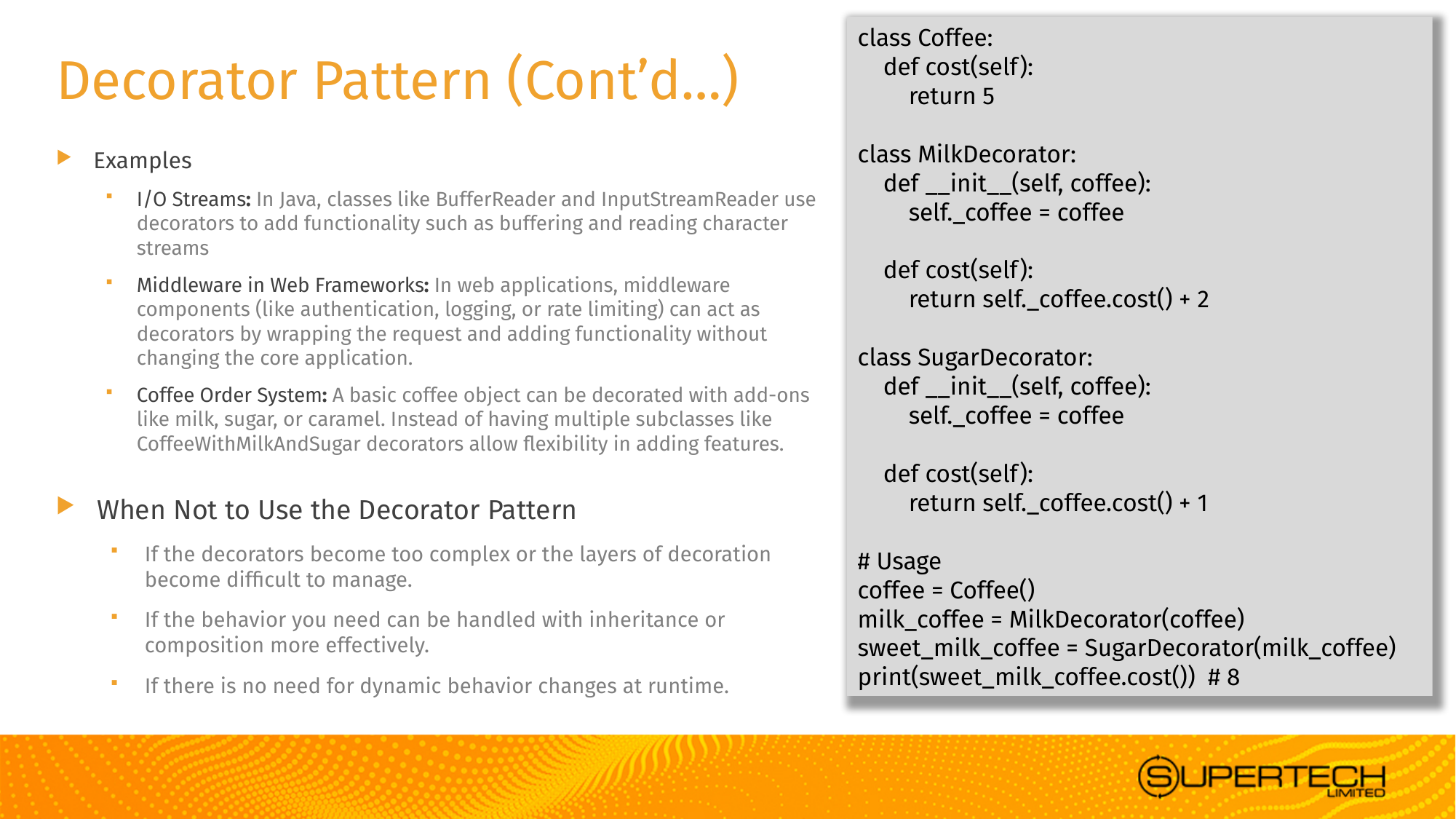

class Coffee:
    def cost(self):
        return 5

class MilkDecorator:
    def __init__(self, coffee):
        self._coffee = coffee

    def cost(self):
        return self._coffee.cost() + 2

class SugarDecorator:
    def __init__(self, coffee):
        self._coffee = coffee

    def cost(self):
        return self._coffee.cost() + 1

# Usage
coffee = Coffee()
milk_coffee = MilkDecorator(coffee)
sweet_milk_coffee = SugarDecorator(milk_coffee)
print(sweet_milk_coffee.cost())  # 8
# Decorator Pattern (Cont’d…)
Examples
I/O Streams: In Java, classes like BufferReader and InputStreamReader use decorators to add functionality such as buffering and reading character streams
Middleware in Web Frameworks: In web applications, middleware components (like authentication, logging, or rate limiting) can act as decorators by wrapping the request and adding functionality without changing the core application.
Coffee Order System: A basic coffee object can be decorated with add-ons like milk, sugar, or caramel. Instead of having multiple subclasses like CoffeeWithMilkAndSugar decorators allow flexibility in adding features.
When Not to Use the Decorator Pattern
If the decorators become too complex or the layers of decoration become difficult to manage.
If the behavior you need can be handled with inheritance or composition more effectively.
If there is no need for dynamic behavior changes at runtime.